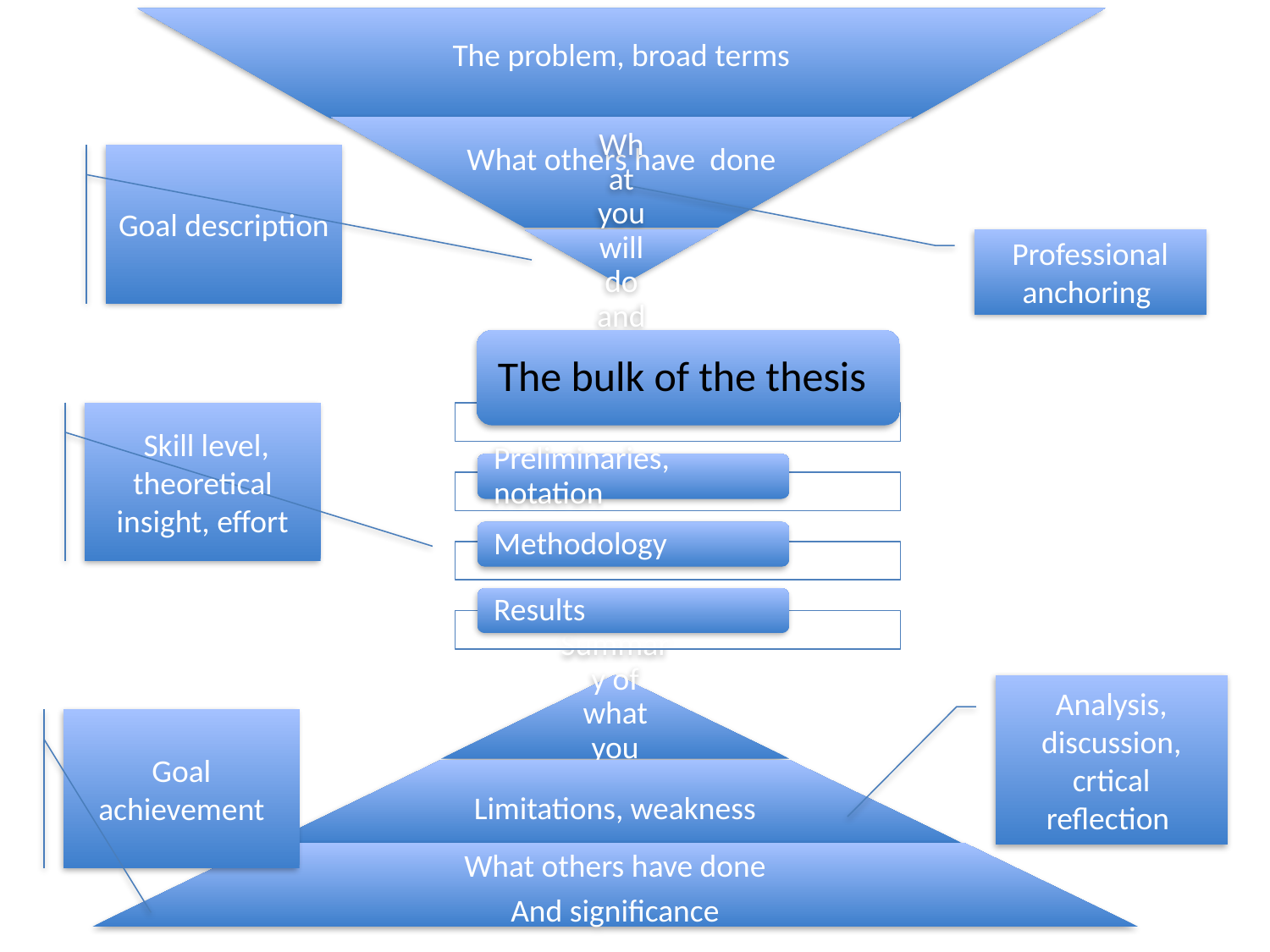

The problem, broad terms
What others have  done
What you will do and how
#
Goal description
Professional anchoring
The bulk of the thesis
Preliminaries, notation
Methodology
Results
 Skill level, theoretical insight, effort
Analysis, discussion, crtical reflection
Summary of what you have done
Limitations, weakness
What others have done
And significance
Goal achievement